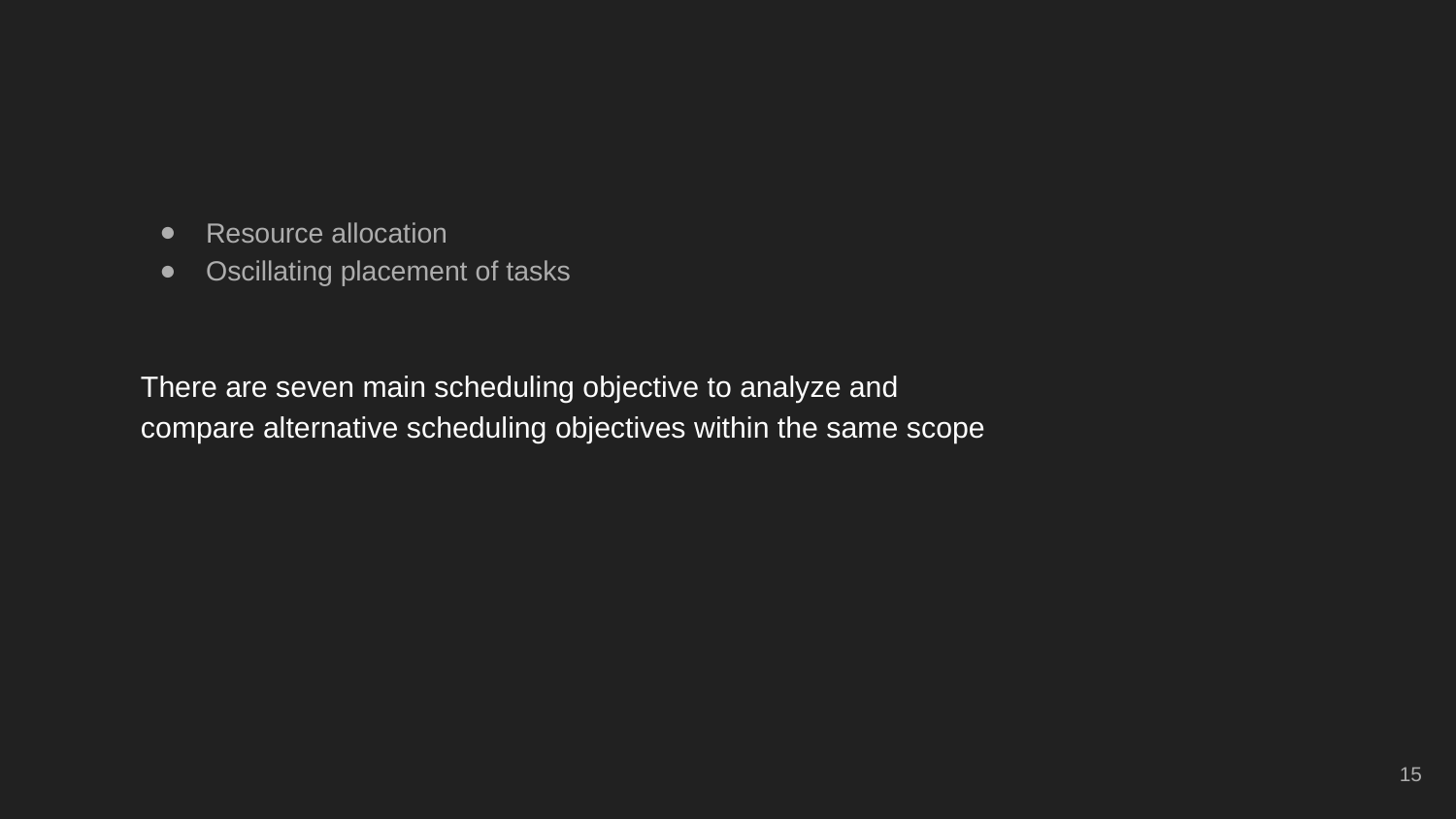

# Scheduling Objectives

Resource allocation
Oscillating placement of tasks

There are seven main scheduling objective to analyze and compare alternative scheduling objectives within the same scope
15